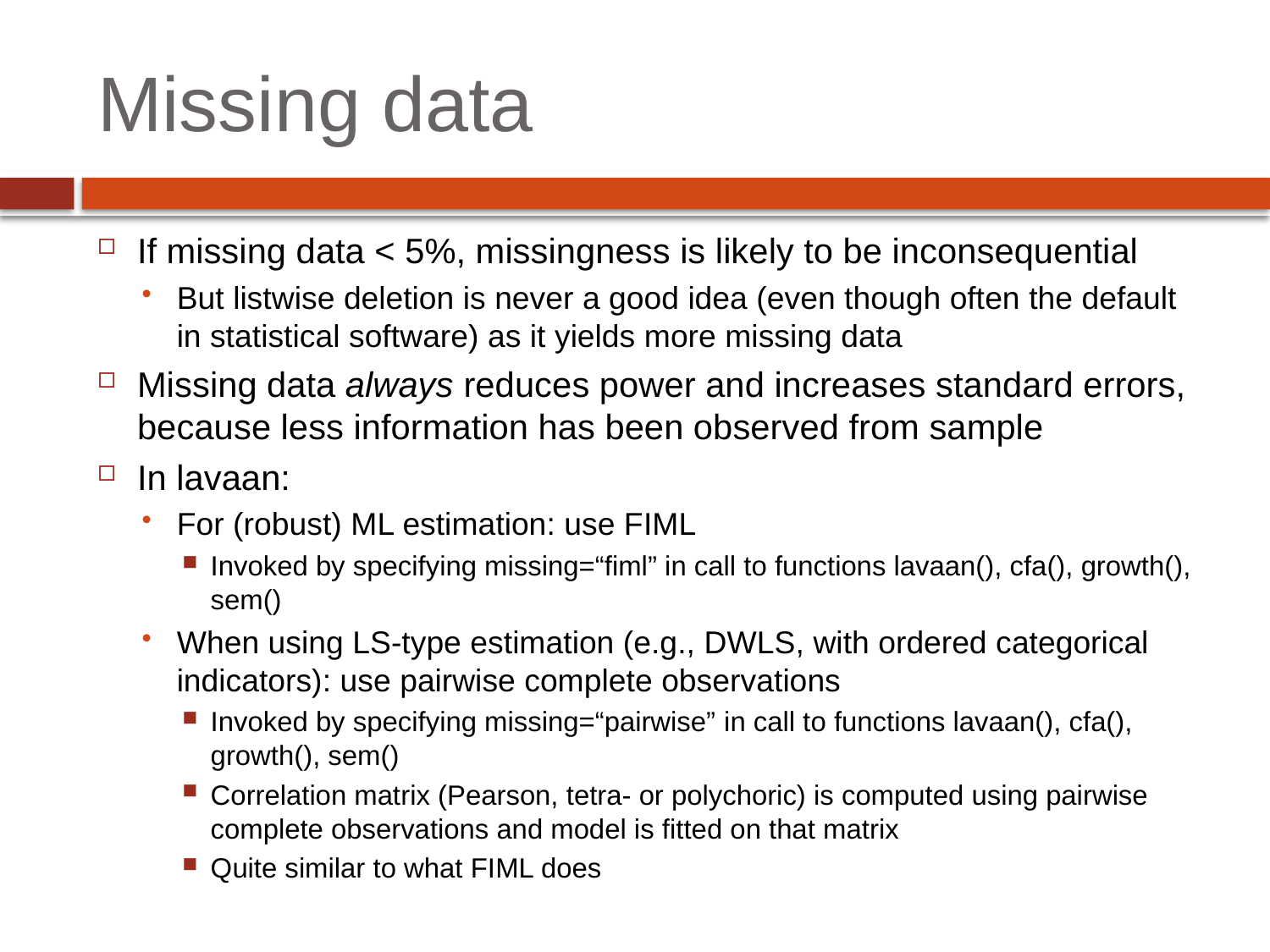

# Missing data
If missing data < 5%, missingness is likely to be inconsequential
But listwise deletion is never a good idea (even though often the default in statistical software) as it yields more missing data
Missing data always reduces power and increases standard errors, because less information has been observed from sample
In lavaan:
For (robust) ML estimation: use FIML
Invoked by specifying missing=“fiml” in call to functions lavaan(), cfa(), growth(), sem()
When using LS-type estimation (e.g., DWLS, with ordered categorical indicators): use pairwise complete observations
Invoked by specifying missing=“pairwise” in call to functions lavaan(), cfa(), growth(), sem()
Correlation matrix (Pearson, tetra- or polychoric) is computed using pairwise complete observations and model is fitted on that matrix
Quite similar to what FIML does